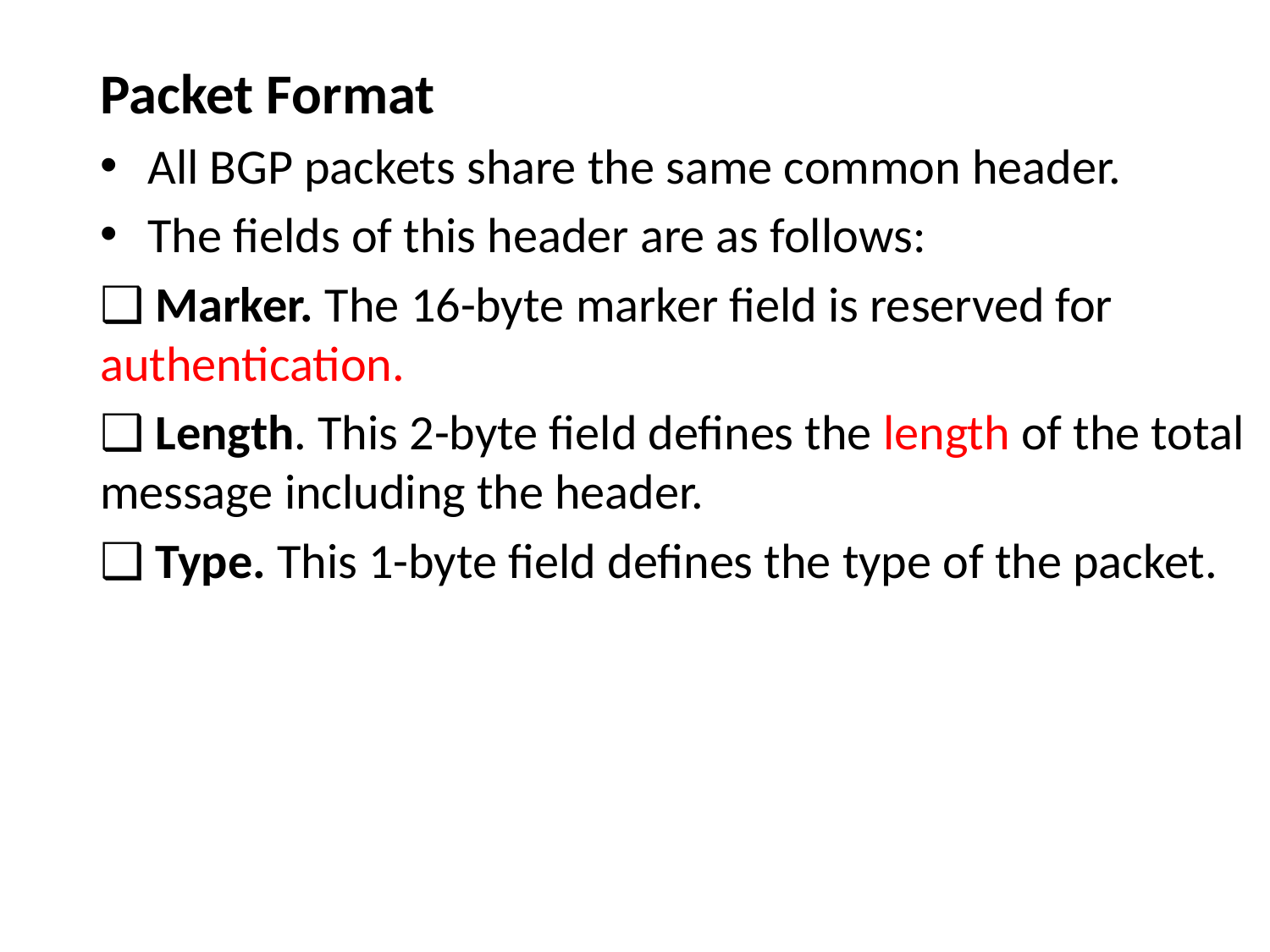

Packet Format
All BGP packets share the same common header.
The fields of this header are as follows:
❑ Marker. The 16-byte marker field is reserved for authentication.
❑ Length. This 2-byte field defines the length of the total message including the header.
❑ Type. This 1-byte field defines the type of the packet.